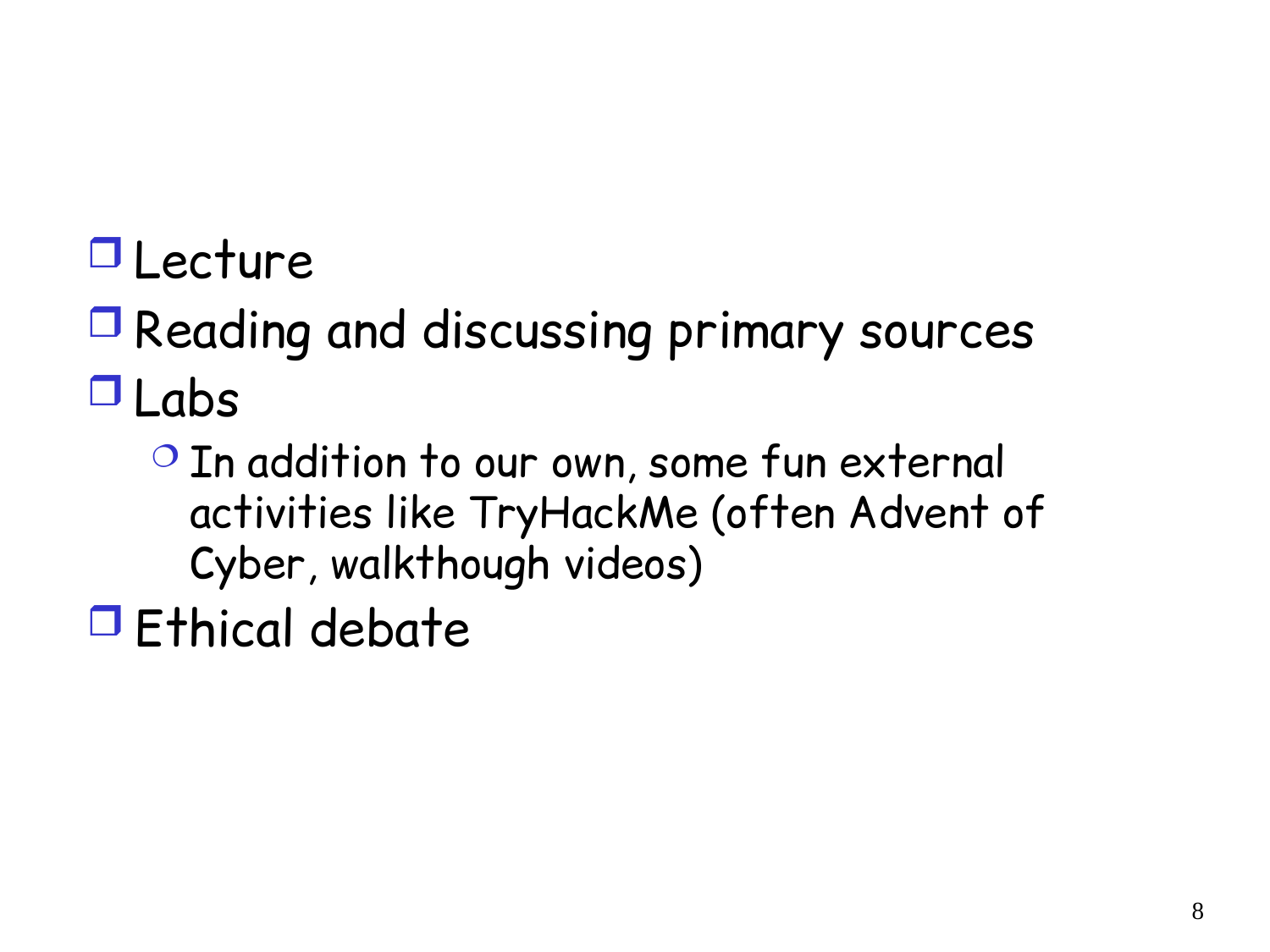

#
Lecture
Reading and discussing primary sources
Labs
In addition to our own, some fun external activities like TryHackMe (often Advent of Cyber, walkthough videos)
Ethical debate

8